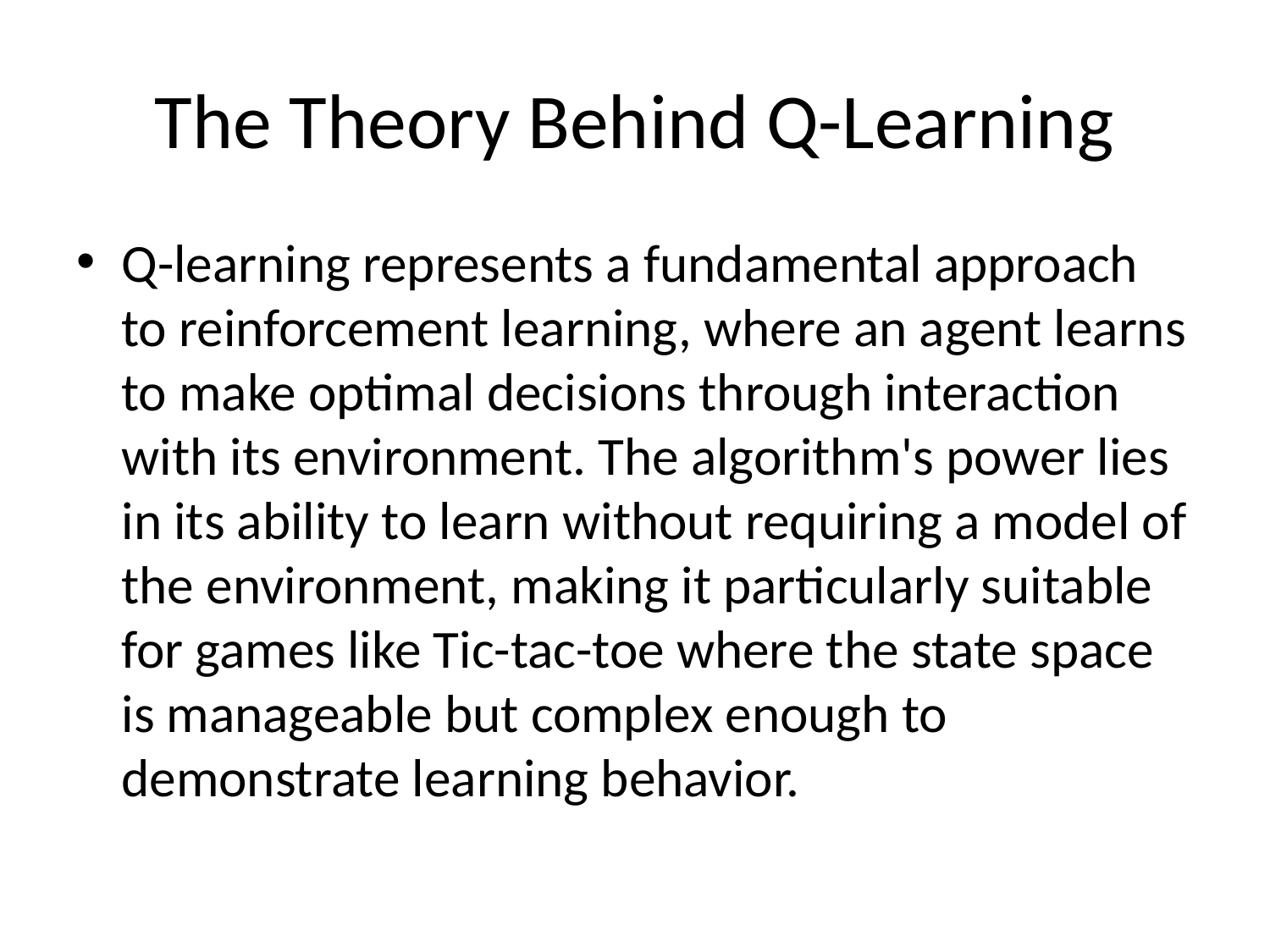

# The Theory Behind Q-Learning
Q-learning represents a fundamental approach to reinforcement learning, where an agent learns to make optimal decisions through interaction with its environment. The algorithm's power lies in its ability to learn without requiring a model of the environment, making it particularly suitable for games like Tic-tac-toe where the state space is manageable but complex enough to demonstrate learning behavior.